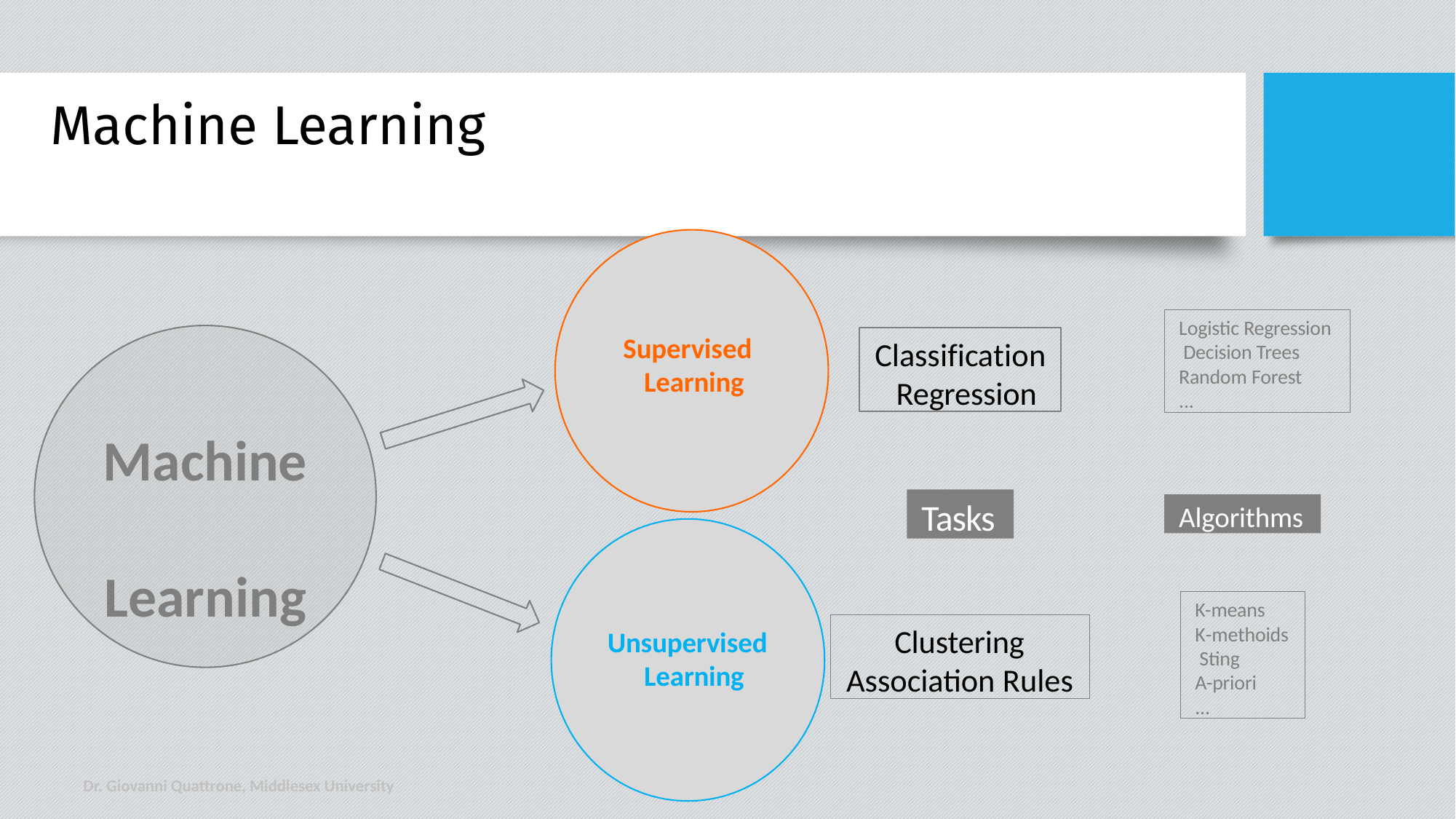

# Machine Learning

Logistic Regression  Decision Trees  Random Forest
...

Classification  Regression
Supervised  Learning

Machine  Learning
Tasks
Algorithms

K-means
K-methoids  Sting
A-priori
...
Clustering  Association Rules
Unsupervised  Learning
Dr. Giovanni Quattrone, Middlesex University